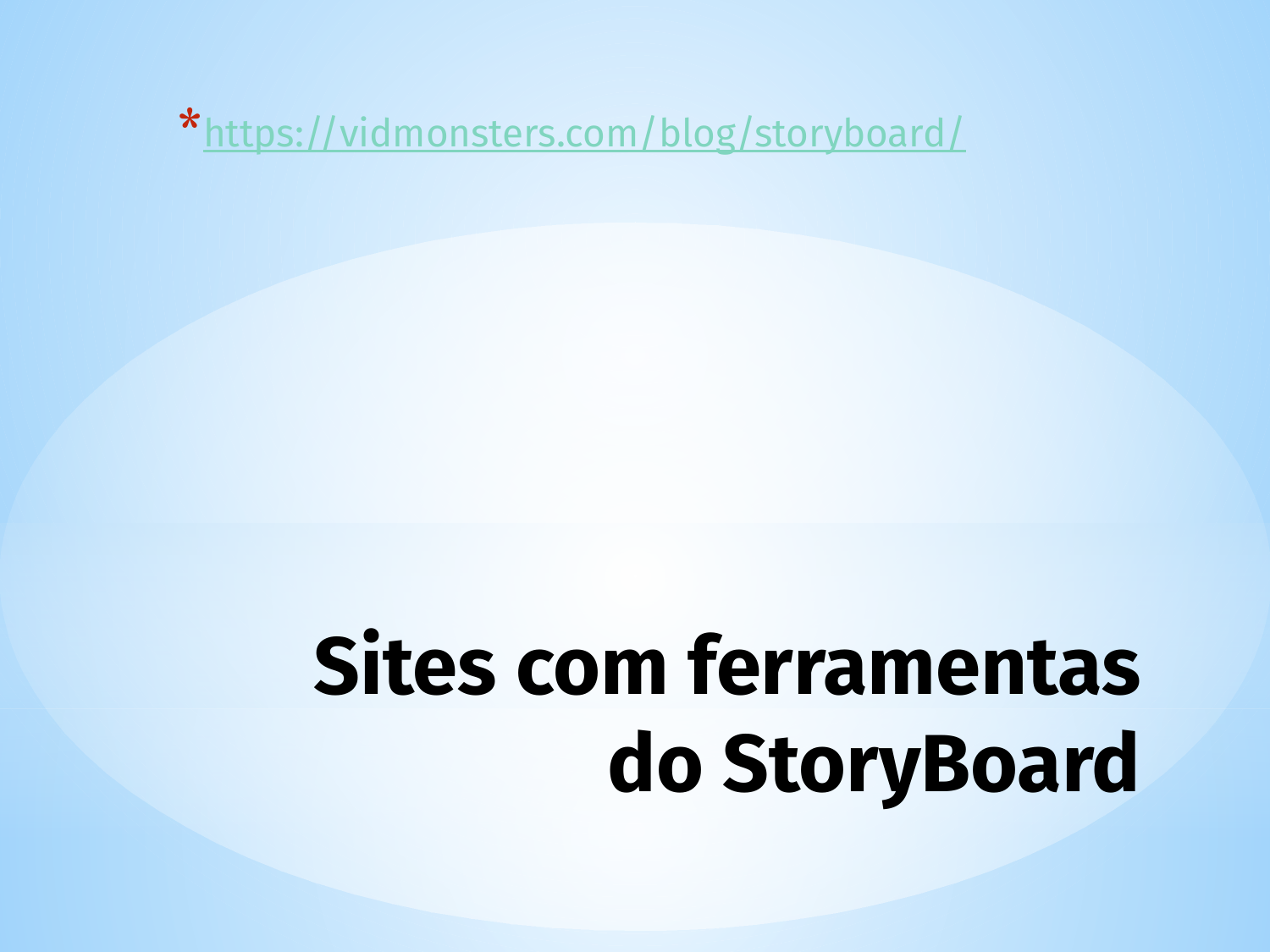

https://vidmonsters.com/blog/storyboard/

# Sites com ferramentas do StoryBoard